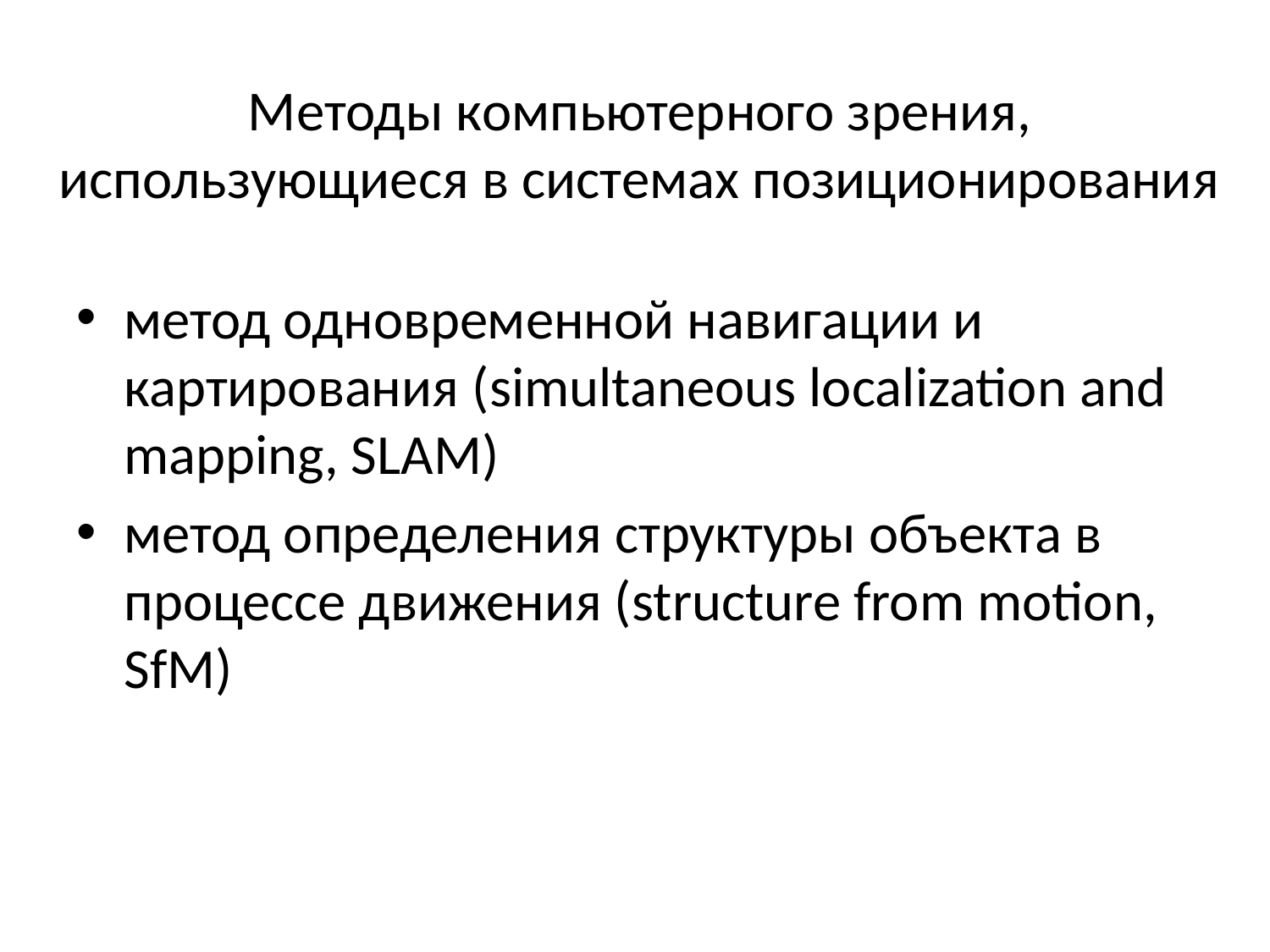

# Методы компьютерного зрения, использующиеся в системах позиционирования
метод одновременной навигации и картирования (simultaneous localization and mapping, SLAM)
метод определения структуры объекта в процессе движения (structure from motion, SfM)